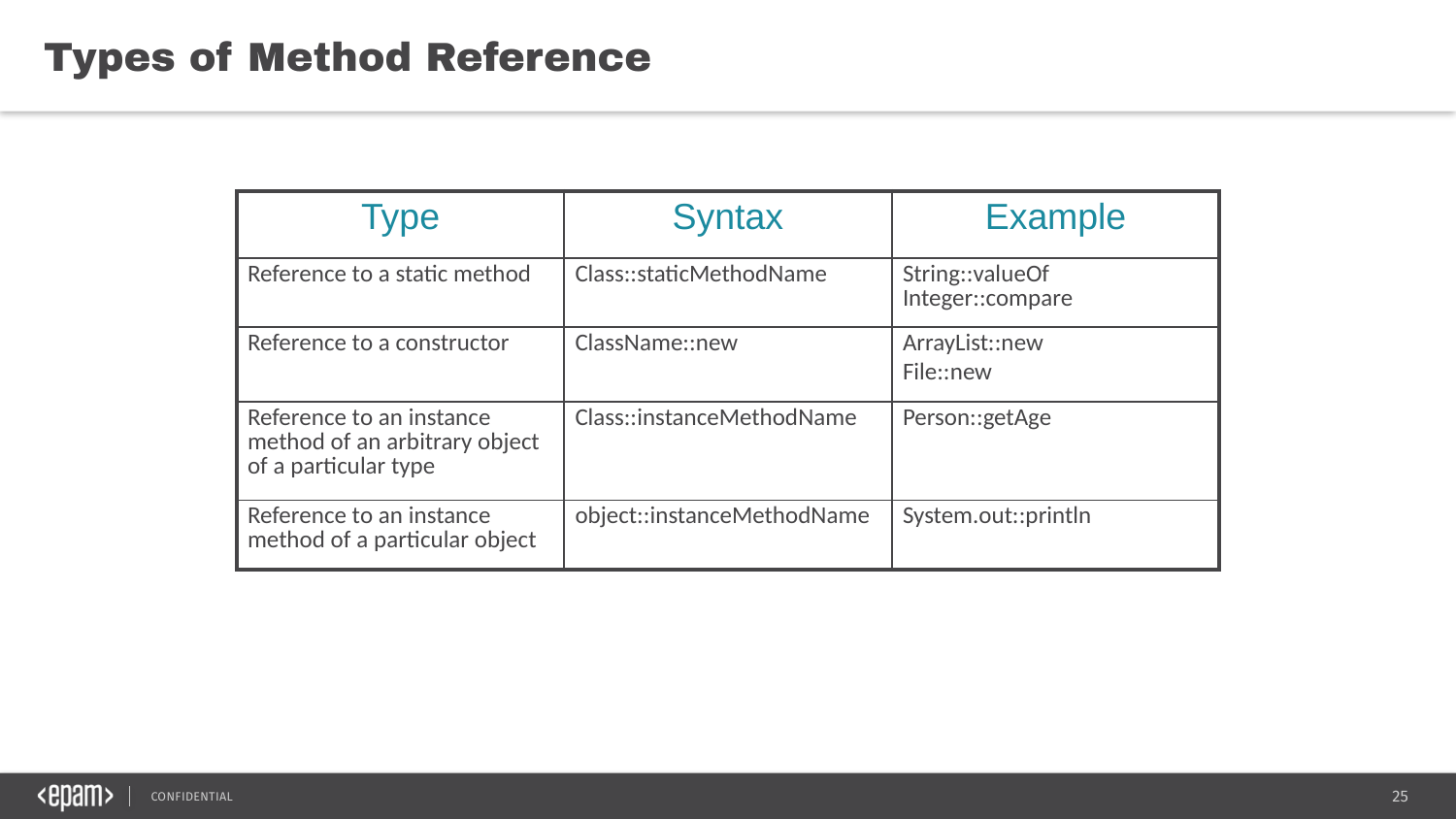

Types of Method Reference
| Type | Syntax | Example |
| --- | --- | --- |
| Reference to a static method | Class::staticMethodName | String::valueOf Integer::compare |
| Reference to a constructor | ClassName::new | ArrayList::new File::new |
| Reference to an instance method of an arbitrary object of a particular type | Class::instanceMethodName | Person::getAge |
| Reference to an instance method of a particular object | object::instanceMethodName | System.out::println |